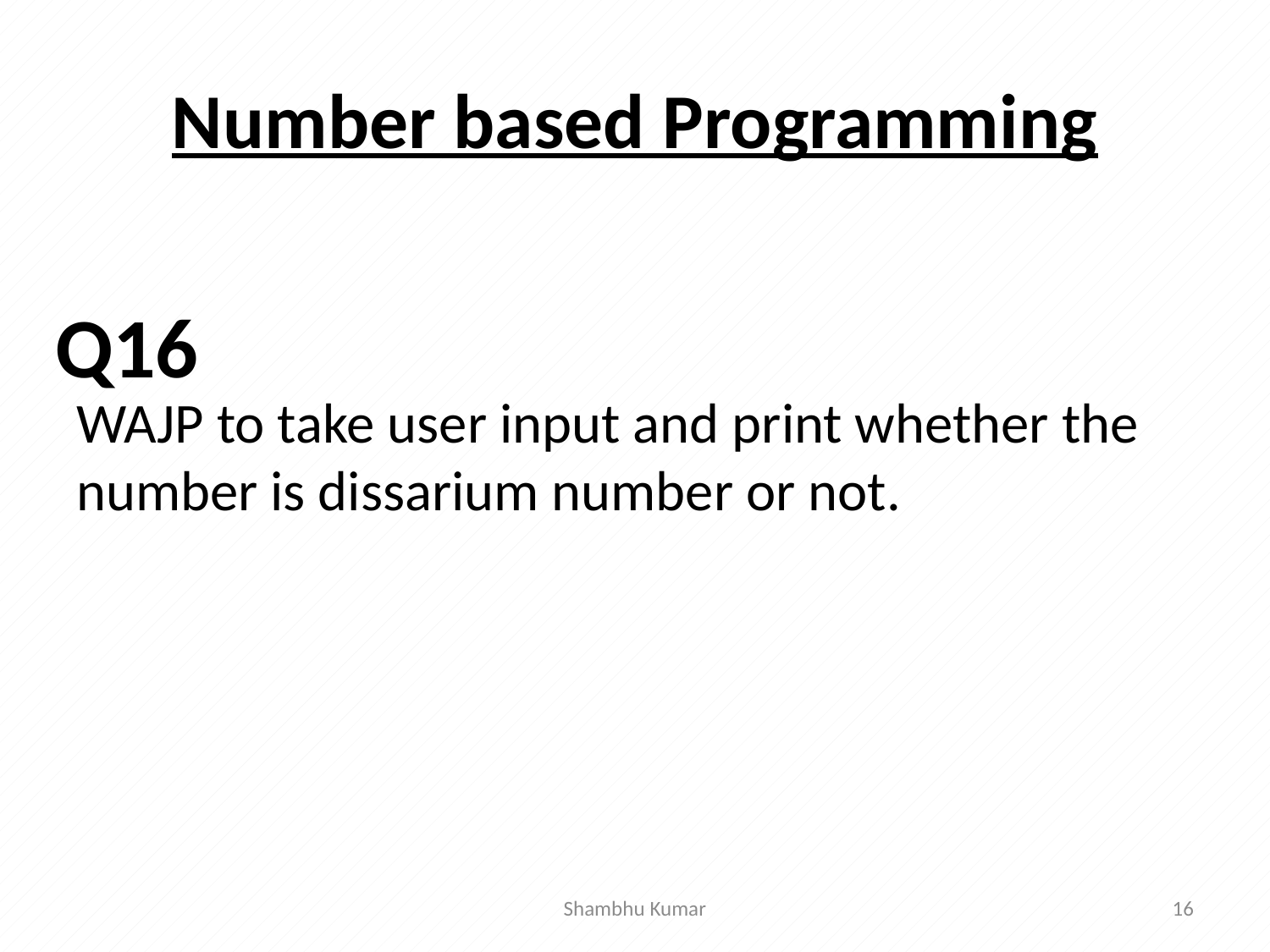

# Number based Programming

WAJP to take user input and print whether the number is dissarium number or not.

Q16
Shambhu Kumar
16